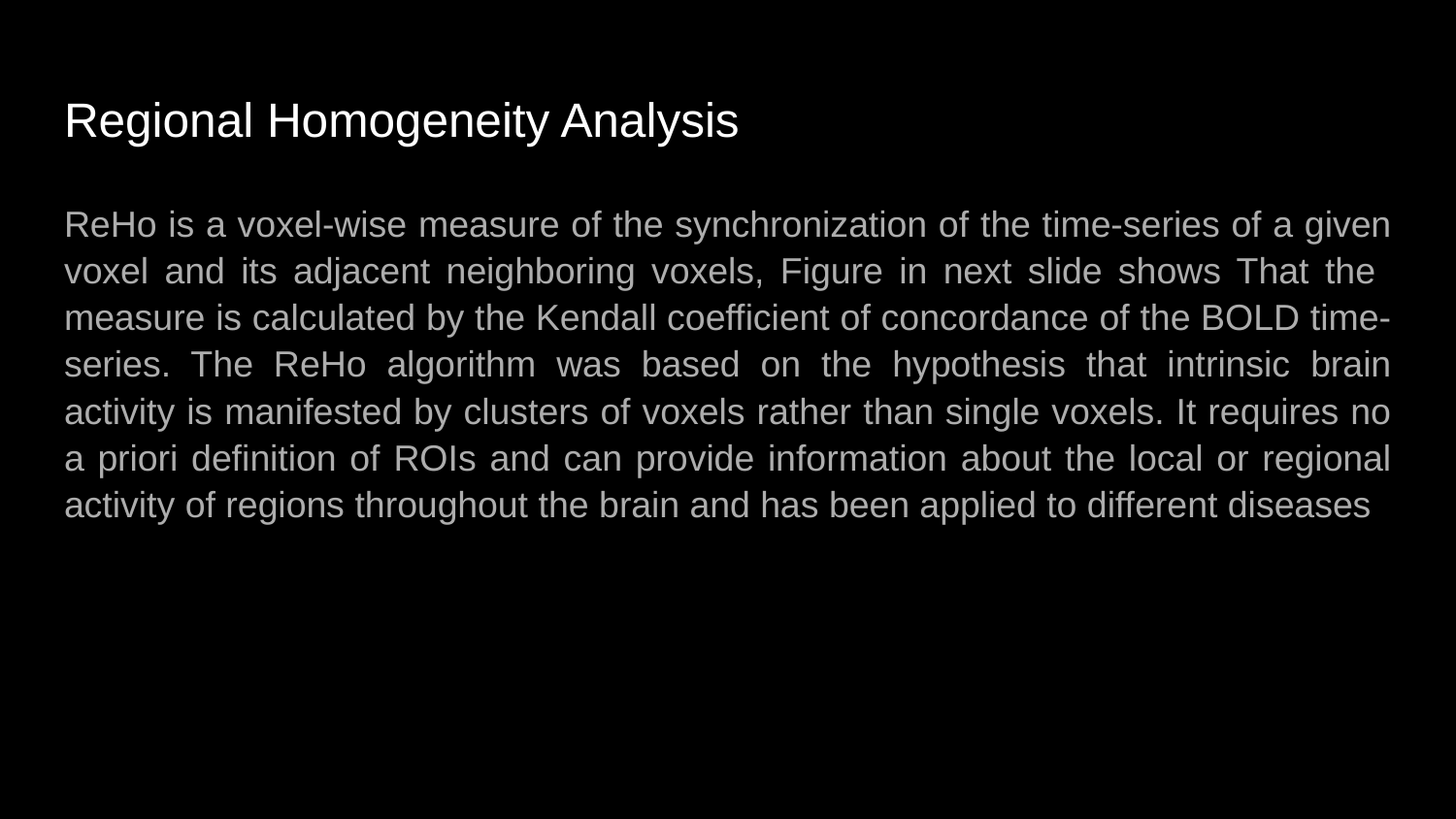

# Regional Homogeneity Analysis

ReHo is a voxel-wise measure of the synchronization of the time-series of a given voxel and its adjacent neighboring voxels, Figure in next slide shows That the  measure is calculated by the Kendall coefficient of concordance of the BOLD time-series. The ReHo algorithm was based on the hypothesis that intrinsic brain activity is manifested by clusters of voxels rather than single voxels. It requires no a priori definition of ROIs and can provide information about the local or regional activity of regions throughout the brain and has been applied to different diseases